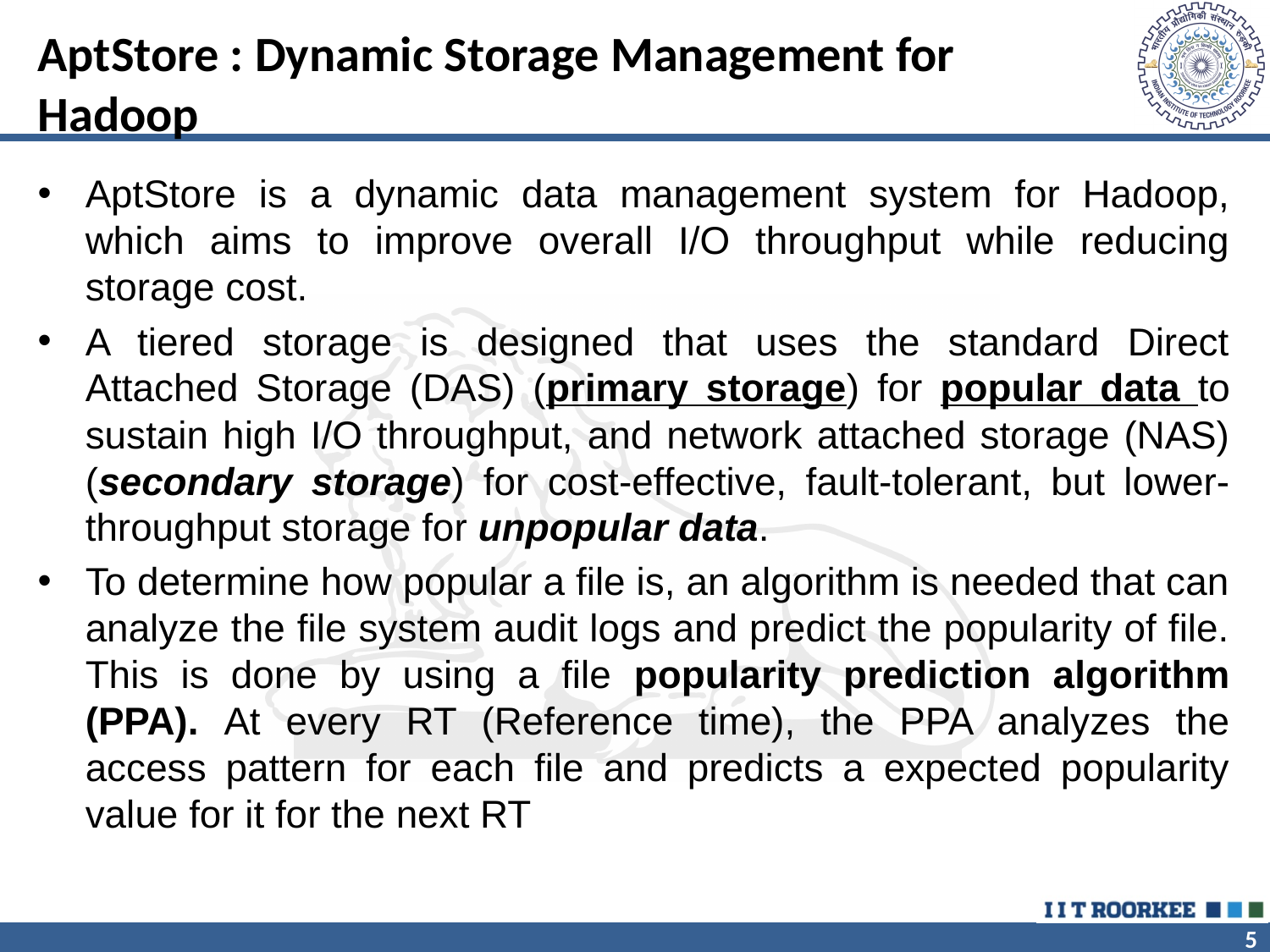

# AptStore : Dynamic Storage Management for Hadoop
AptStore is a dynamic data management system for Hadoop, which aims to improve overall I/O throughput while reducing storage cost.
A tiered storage is designed that uses the standard Direct Attached Storage (DAS) (primary storage) for popular data to sustain high I/O throughput, and network attached storage (NAS) (secondary storage) for cost-effective, fault-tolerant, but lower-throughput storage for unpopular data.
To determine how popular a file is, an algorithm is needed that can analyze the file system audit logs and predict the popularity of file. This is done by using a file popularity prediction algorithm (PPA). At every RT (Reference time), the PPA analyzes the access pattern for each file and predicts a expected popularity value for it for the next RT